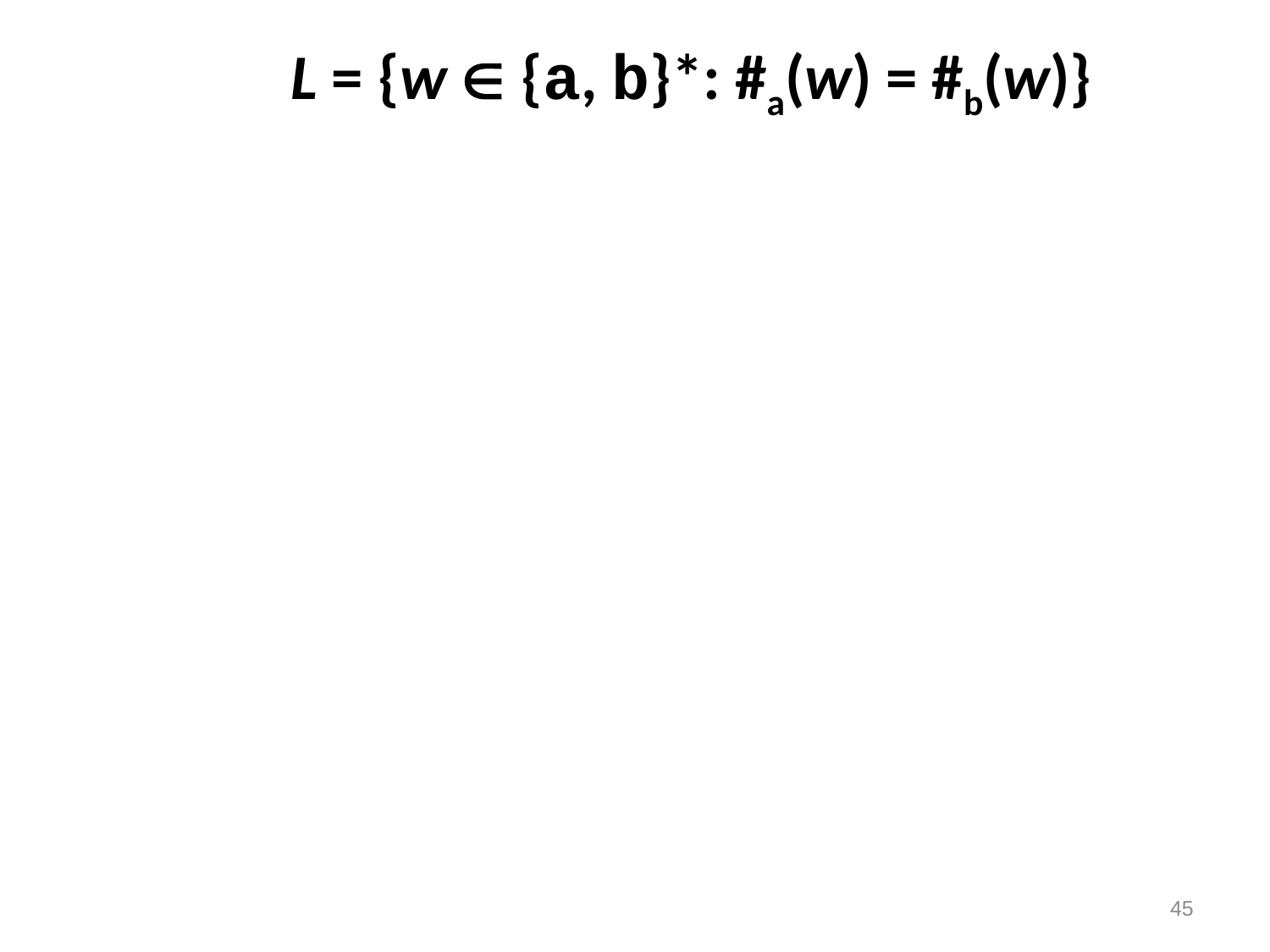

# L = {w ∈ {a, b}*: #a(w) = #b(w)}
45